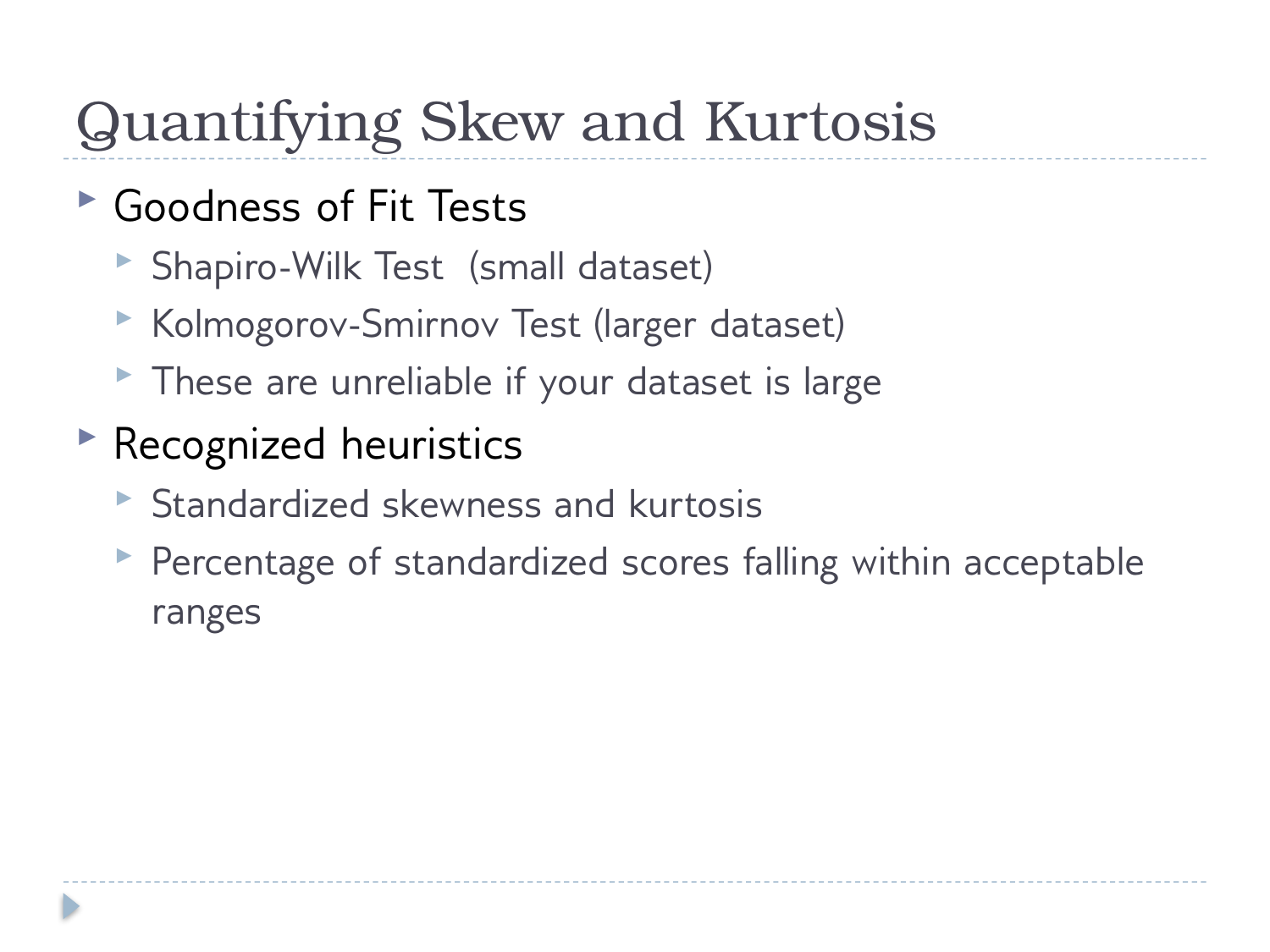

# Quantifying Skew and Kurtosis
Goodness of Fit Tests
Shapiro-Wilk Test  (small dataset)
Kolmogorov-Smirnov Test (larger dataset)
These are unreliable if your dataset is large
Recognized heuristics
Standardized skewness and kurtosis
Percentage of standardized scores falling within acceptable ranges